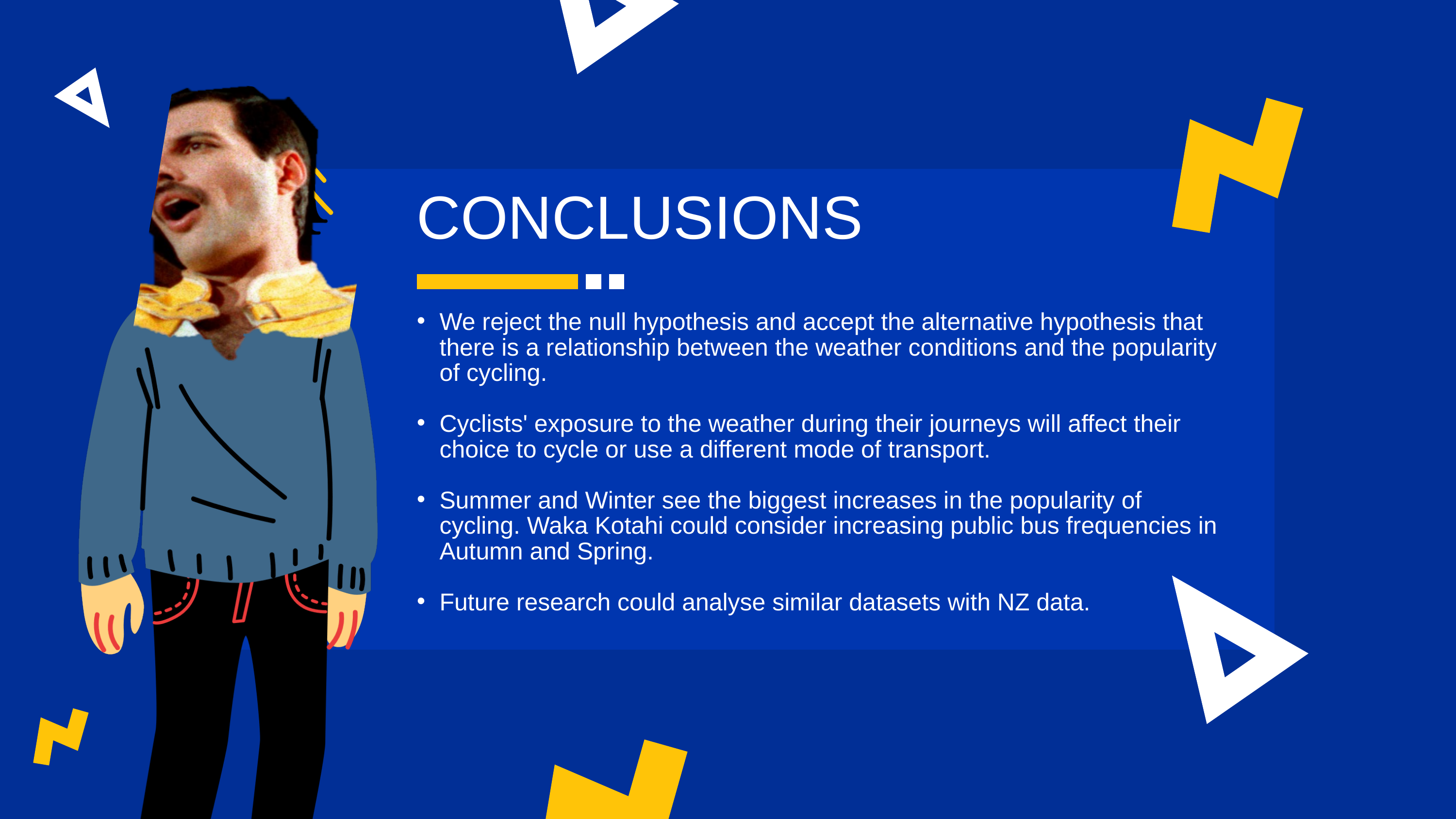

CONCLUSIONS

We reject the null hypothesis and accept the alternative hypothesis that there is a relationship between the weather conditions and the popularity of cycling.
Cyclists' exposure to the weather during their journeys will affect their choice to cycle or use a different mode of transport.
Summer and Winter see the biggest increases in the popularity of cycling. Waka Kotahi could consider increasing public bus frequencies in Autumn and Spring.
Future research could analyse similar datasets with NZ data.